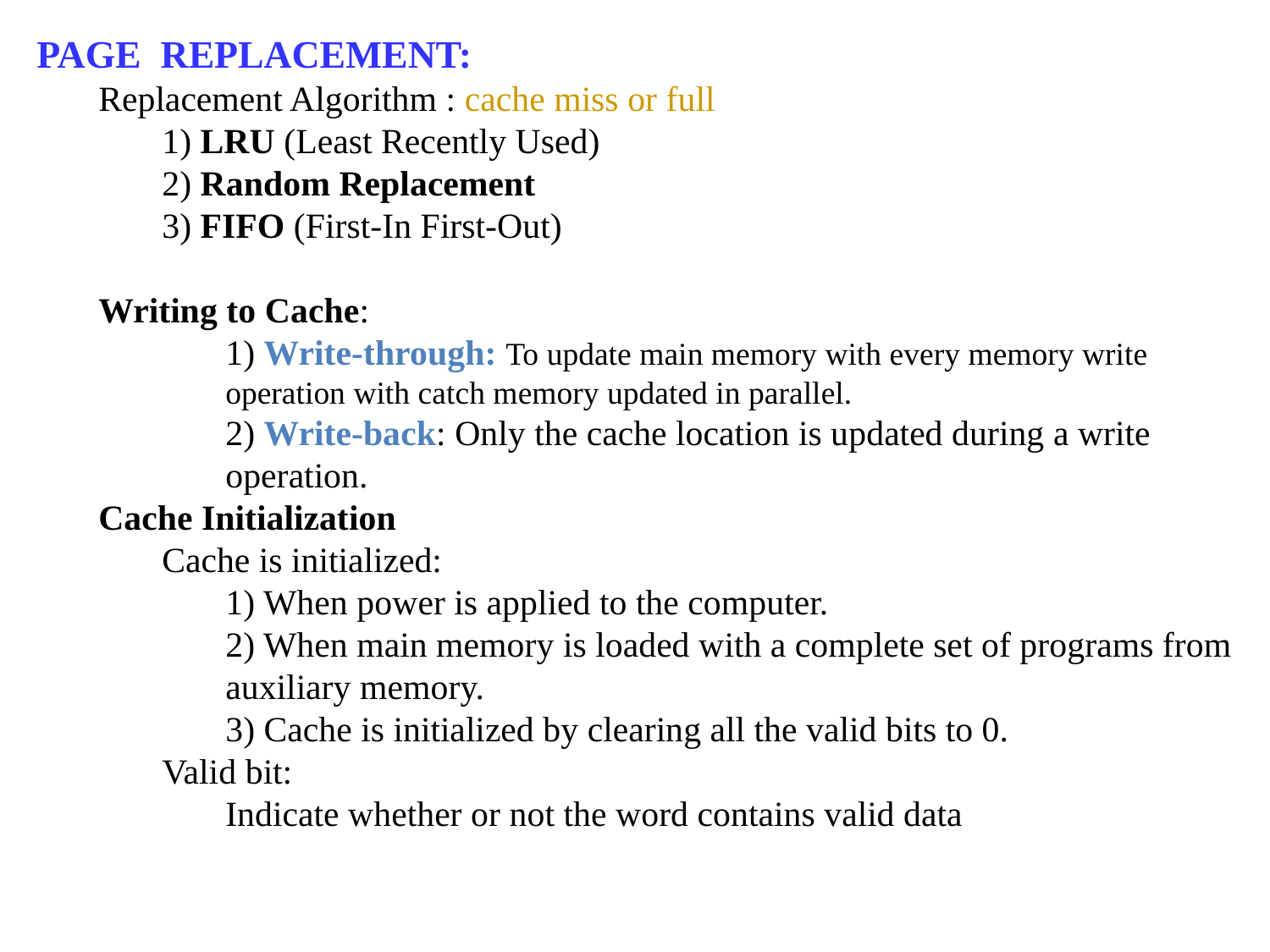

PAGE  REPLACEMENT:
Replacement Algorithm : cache miss or full
1) LRU (Least Recently Used)
2) Random Replacement
3) FIFO (First-In First-Out)

Writing to Cache:
1) Write-through: To update main memory with every memory write operation with catch memory updated in parallel.
2) Write-back: Only the cache location is updated during a write operation.
Cache Initialization
Cache is initialized:
1) When power is applied to the computer.
2) When main memory is loaded with a complete set of programs from auxiliary memory.
3) Cache is initialized by clearing all the valid bits to 0.
Valid bit:
Indicate whether or not the word contains valid data

5